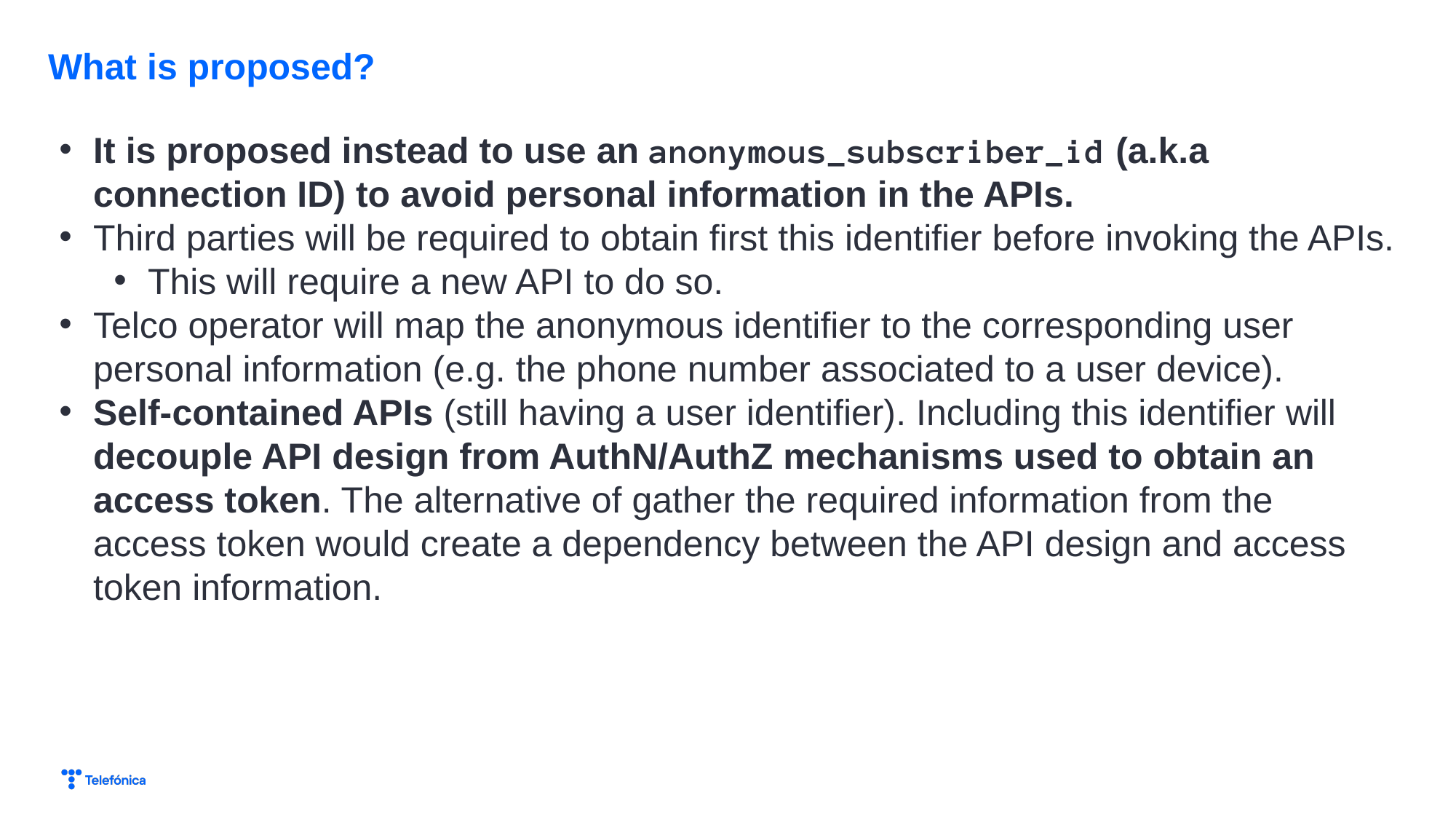

What is proposed?
It is proposed instead to use an anonymous_subscriber_id (a.k.a connection ID) to avoid personal information in the APIs.
Third parties will be required to obtain first this identifier before invoking the APIs.
This will require a new API to do so.
Telco operator will map the anonymous identifier to the corresponding user personal information (e.g. the phone number associated to a user device).
Self-contained APIs (still having a user identifier). Including this identifier will decouple API design from AuthN/AuthZ mechanisms used to obtain an access token. The alternative of gather the required information from the access token would create a dependency between the API design and access token information.